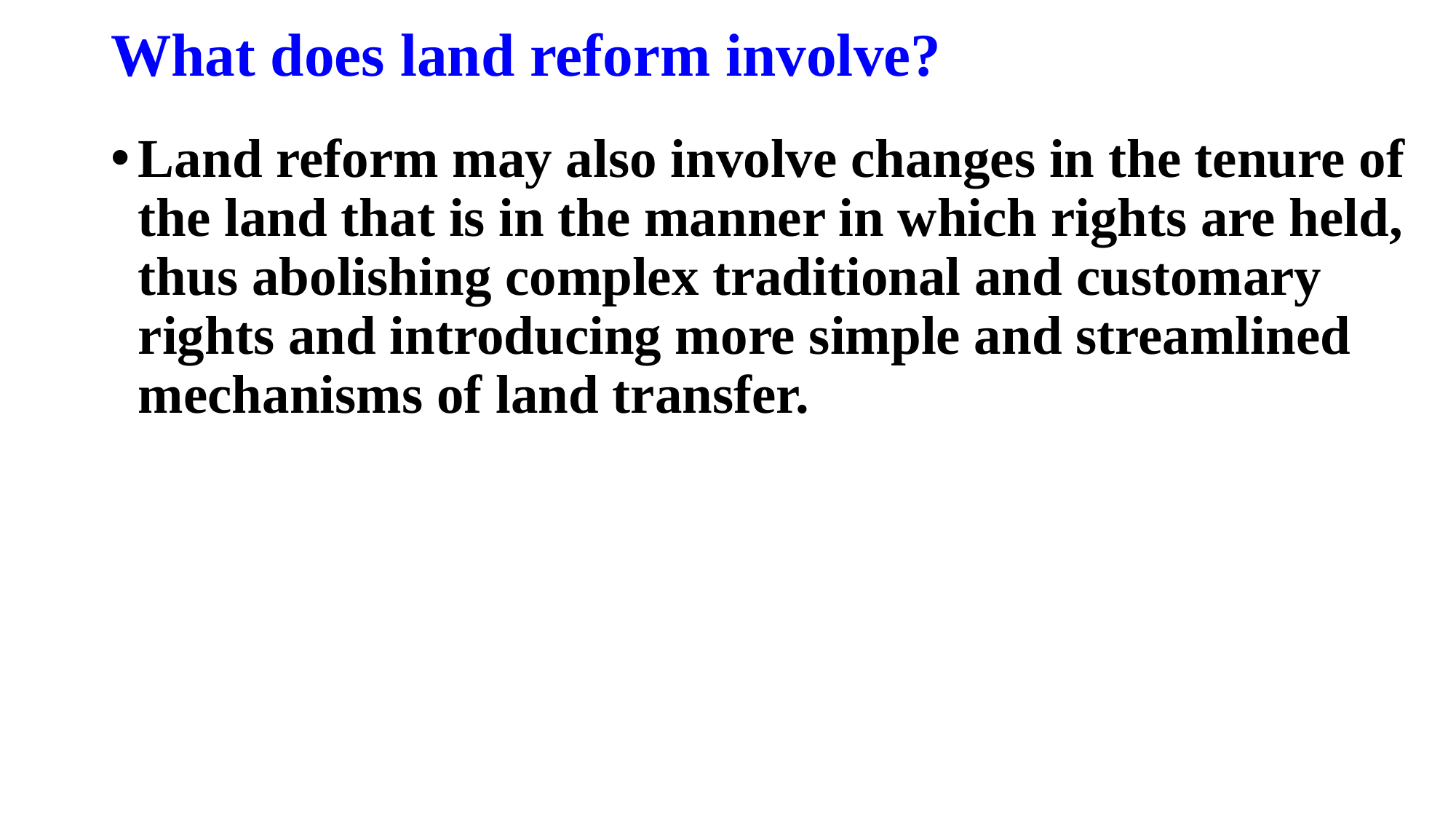

# What does land reform involve?
Land reform may also involve changes in the tenure of the land that is in the manner in which rights are held, thus abolishing complex traditional and customary rights and introducing more simple and streamlined mechanisms of land transfer.